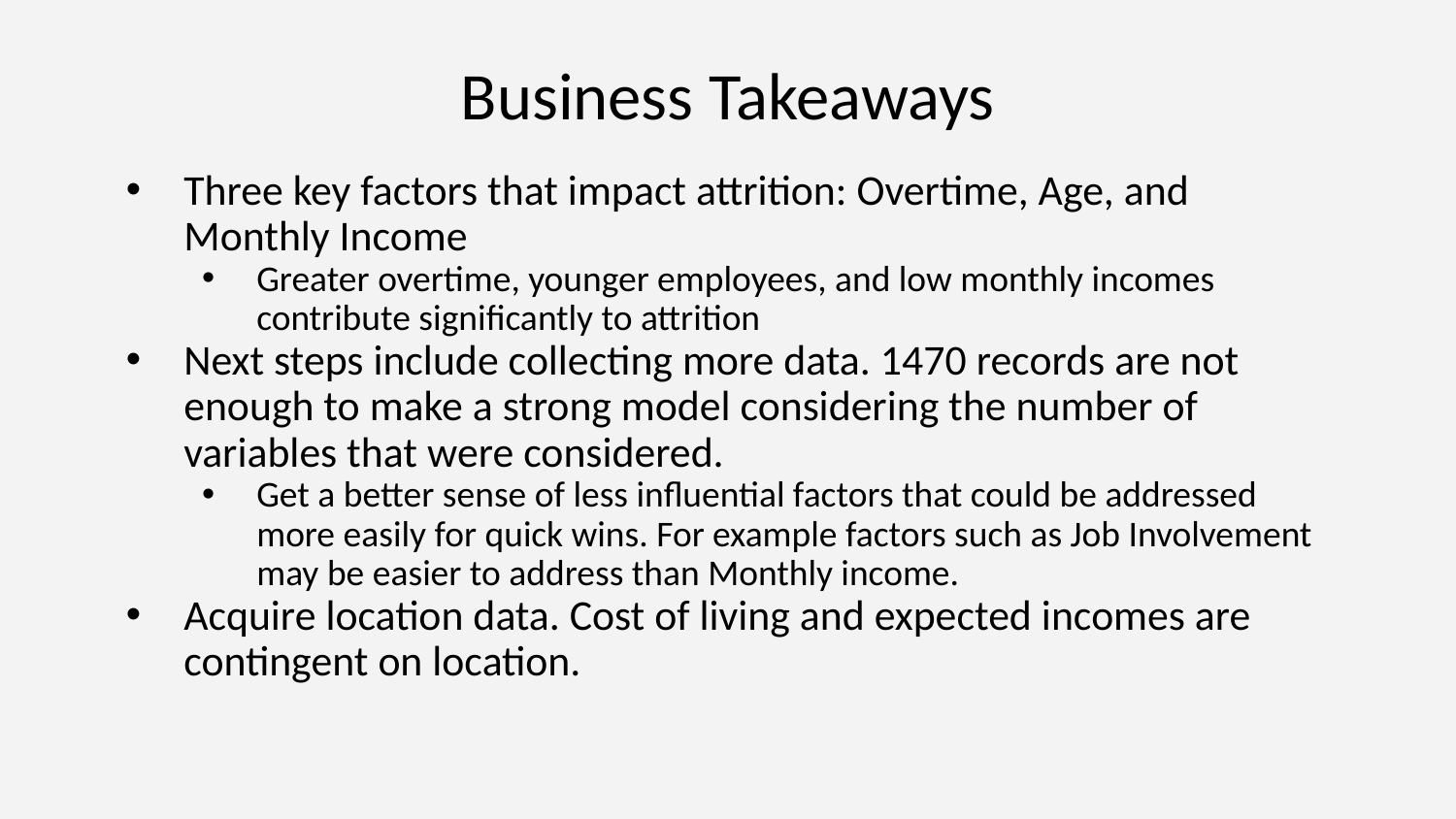

# Business Takeaways
Three key factors that impact attrition: Overtime, Age, and Monthly Income
Greater overtime, younger employees, and low monthly incomes contribute significantly to attrition
Next steps include collecting more data. 1470 records are not enough to make a strong model considering the number of variables that were considered.
Get a better sense of less influential factors that could be addressed more easily for quick wins. For example factors such as Job Involvement may be easier to address than Monthly income.
Acquire location data. Cost of living and expected incomes are contingent on location.